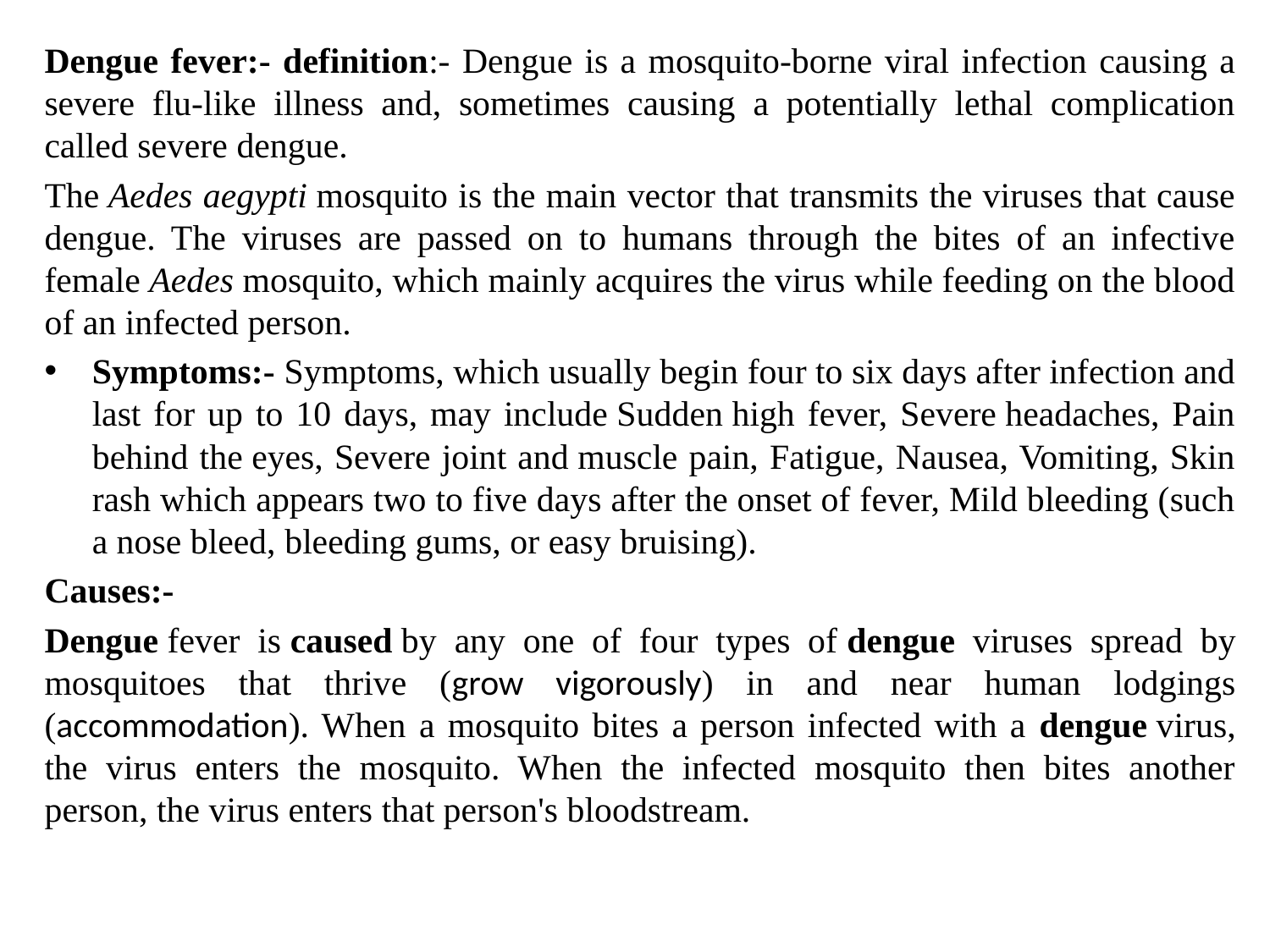

#
Dengue fever:- definition:- Dengue is a mosquito-borne viral infection causing a severe flu-like illness and, sometimes causing a potentially lethal complication called severe dengue.
The Aedes aegypti mosquito is the main vector that transmits the viruses that cause dengue. The viruses are passed on to humans through the bites of an infective female Aedes mosquito, which mainly acquires the virus while feeding on the blood of an infected person.
Symptoms:- Symptoms, which usually begin four to six days after infection and last for up to 10 days, may include Sudden high fever, Severe headaches, Pain behind the eyes, Severe joint and muscle pain, Fatigue, Nausea, Vomiting, Skin rash which appears two to five days after the onset of fever, Mild bleeding (such a nose bleed, bleeding gums, or easy bruising).
Causes:-
Dengue fever is caused by any one of four types of dengue viruses spread by mosquitoes that thrive (grow vigorously) in and near human lodgings (accommodation). When a mosquito bites a person infected with a dengue virus, the virus enters the mosquito. When the infected mosquito then bites another person, the virus enters that person's bloodstream.